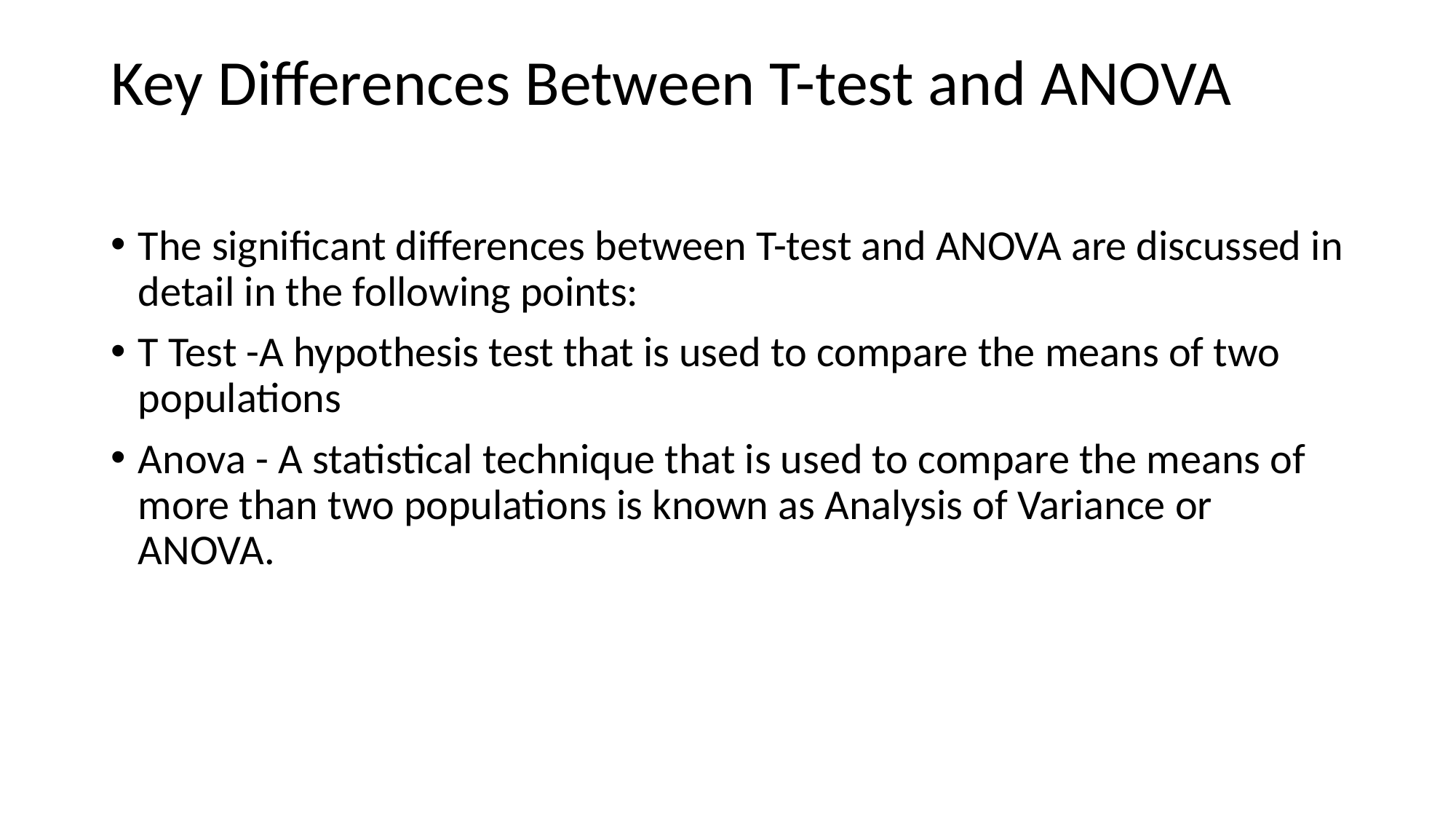

# Key Differences Between T-test and ANOVA
The significant differences between T-test and ANOVA are discussed in detail in the following points:
T Test -A hypothesis test that is used to compare the means of two populations
Anova - A statistical technique that is used to compare the means of more than two populations is known as Analysis of Variance or ANOVA.